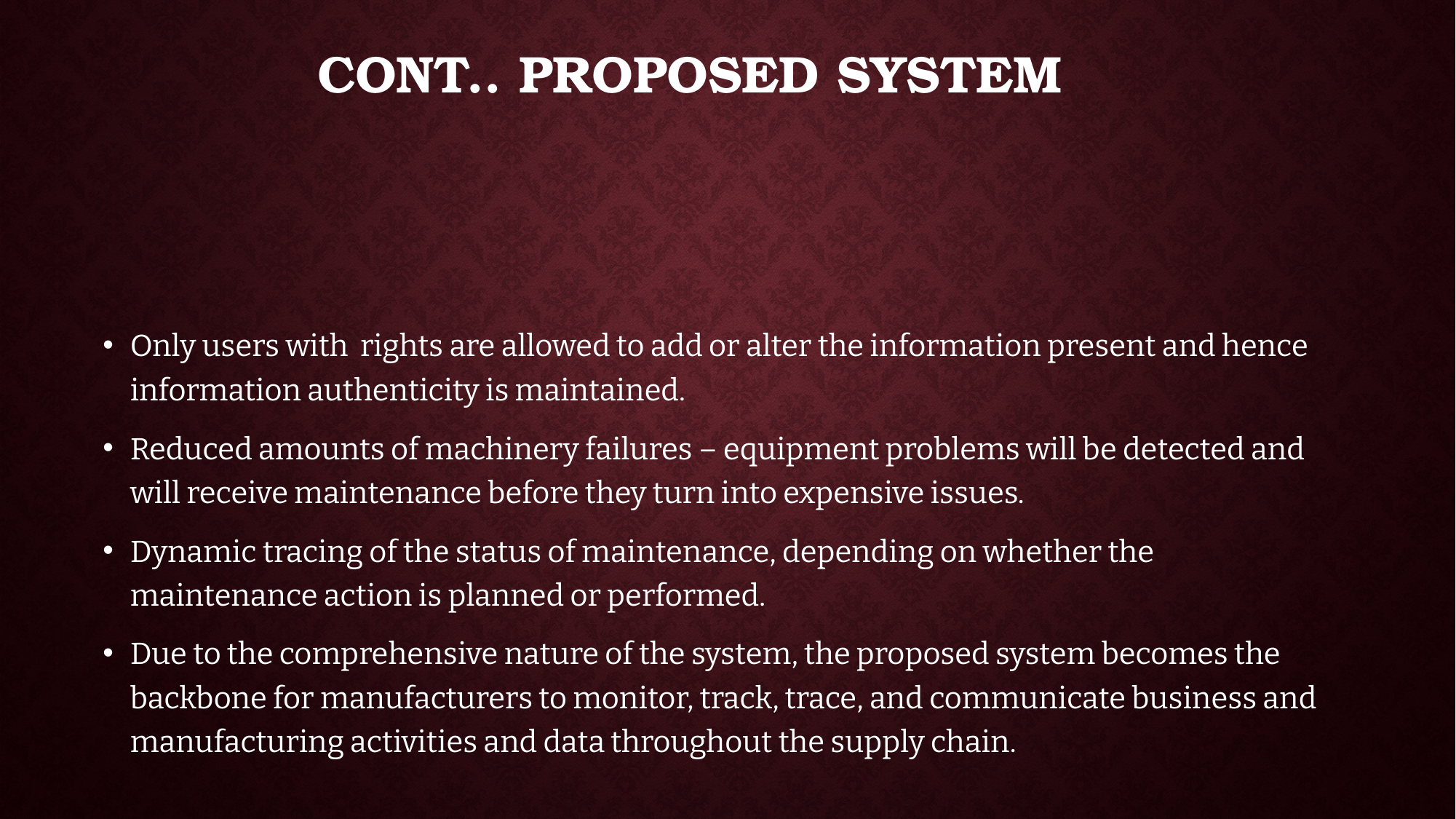

# Cont.. PROPOSED SYSTEM
Only users with  rights are allowed to add or alter the information present and hence information authenticity is maintained.
Reduced amounts of machinery failures – equipment problems will be detected and will receive maintenance before they turn into expensive issues.
Dynamic tracing of the status of maintenance, depending on whether the maintenance action is planned or performed.
Due to the comprehensive nature of the system, the proposed system becomes the backbone for manufacturers to monitor, track, trace, and communicate business and manufacturing activities and data throughout the supply chain.